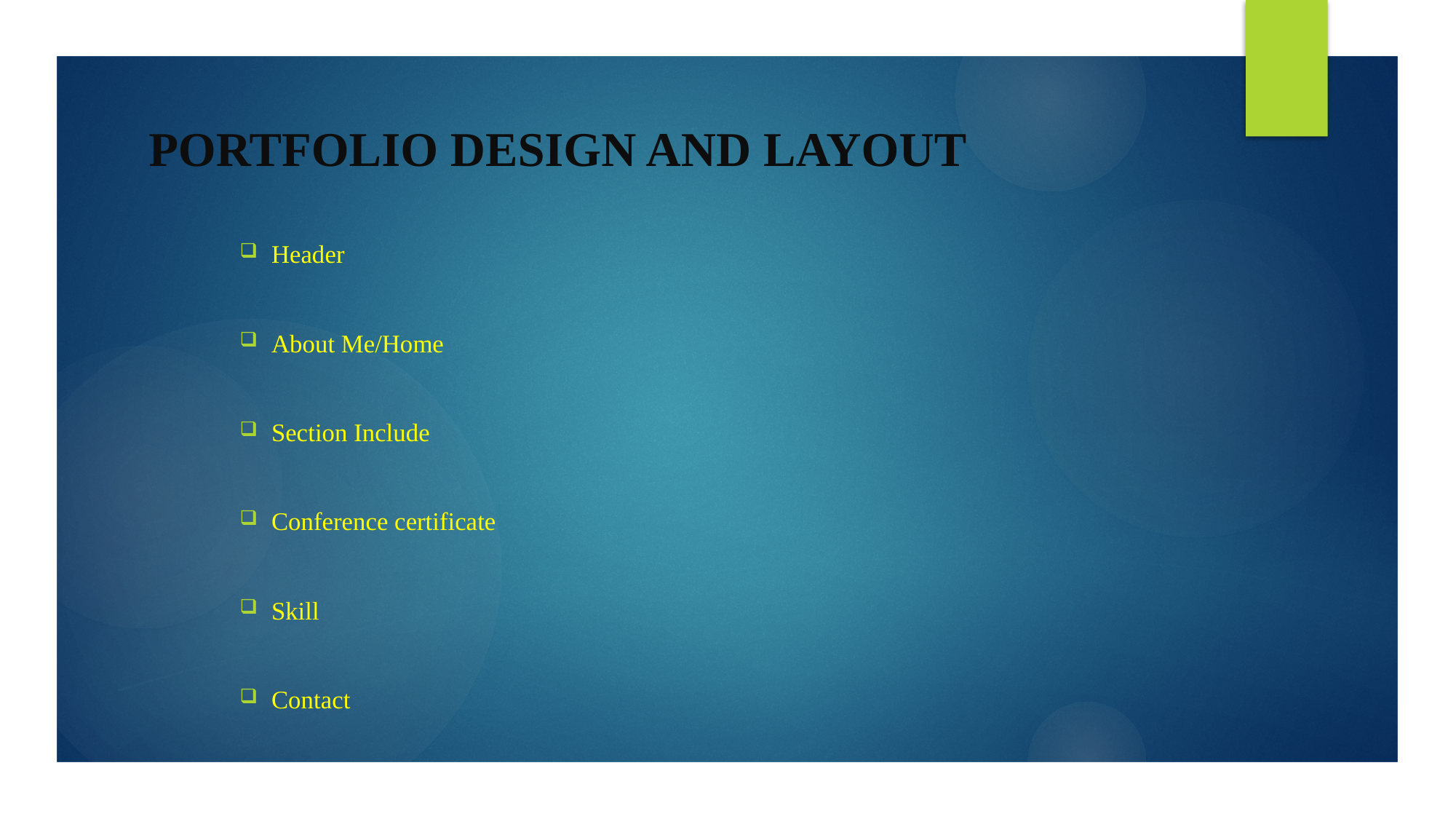

# PORTFOLIO DESIGN AND LAYOUT
Header

About Me/Home

Section Include

Conference certificate

Skill

Contact